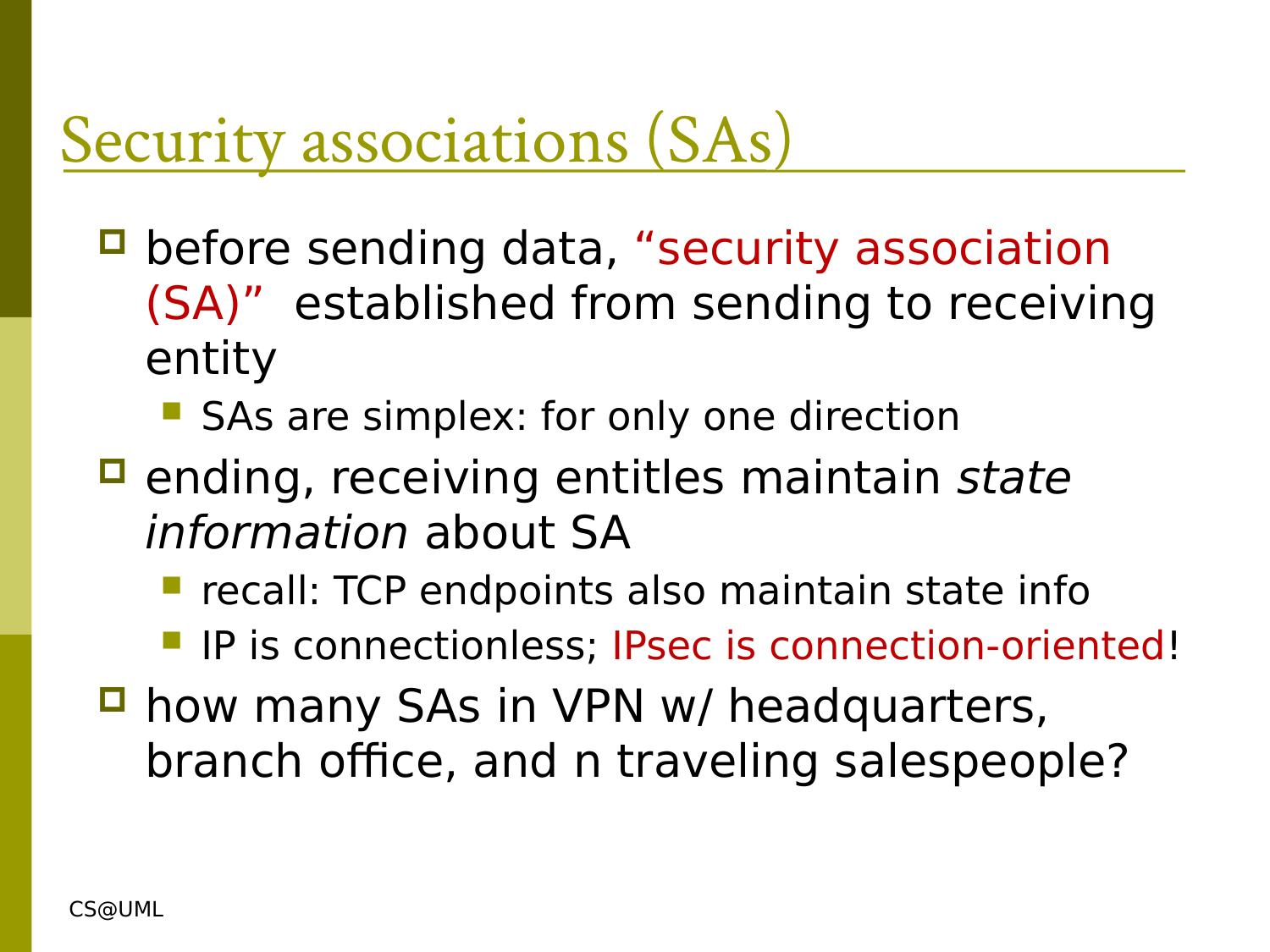

# Security associations (SAs)
before sending data, “security association (SA)”  established from sending to receiving entity
SAs are simplex: for only one direction
ending, receiving entitles maintain state information about SA
recall: TCP endpoints also maintain state info
IP is connectionless; IPsec is connection-oriented!
how many SAs in VPN w/ headquarters, branch office, and n traveling salespeople?